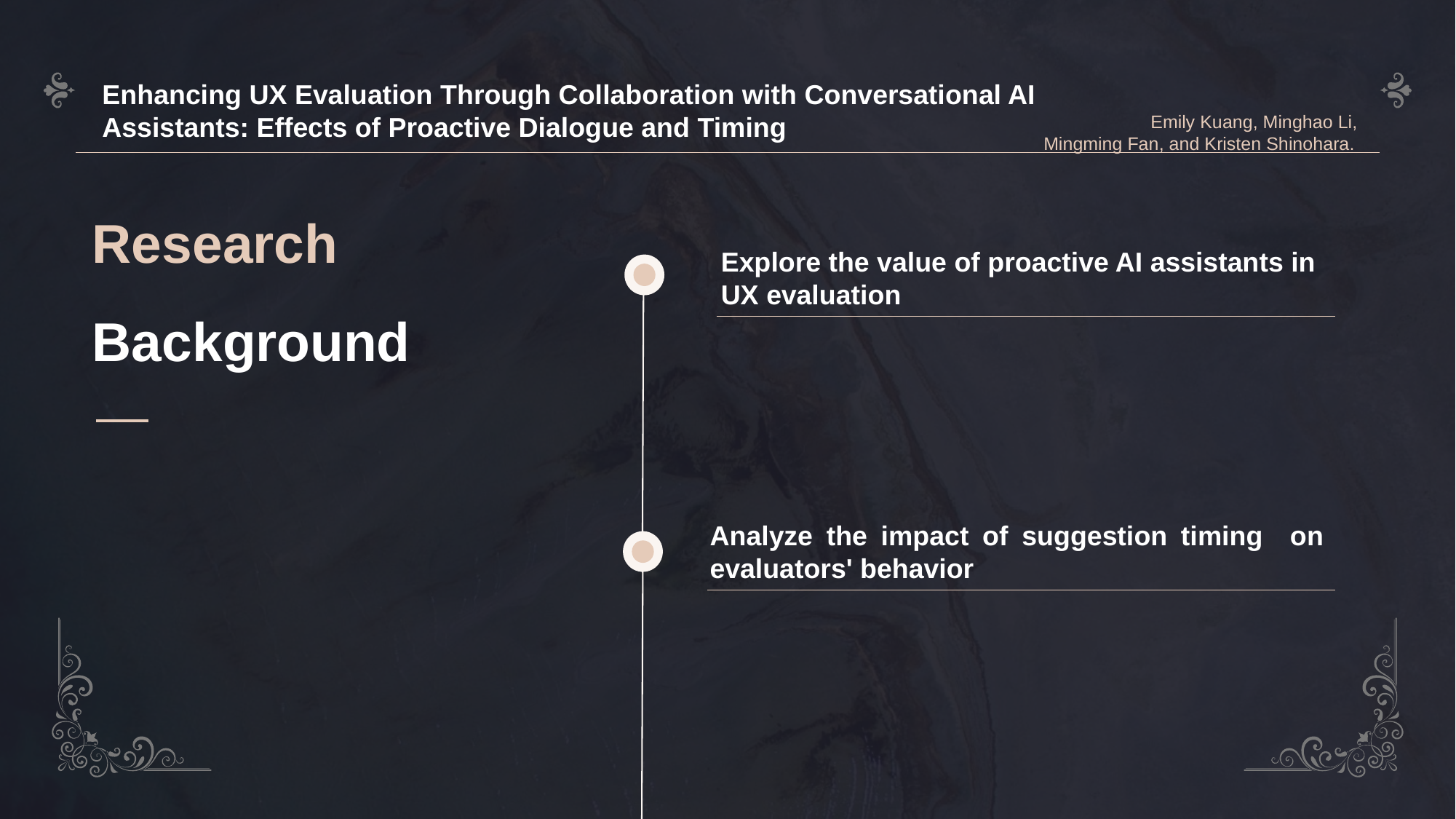

Enhancing UX Evaluation Through Collaboration with Conversational AI Assistants: Effects of Proactive Dialogue and Timing

                                            Emily Kuang, Minghao Li,
                       Mingming Fan, and Kristen Shinohara.

Research Background
Explore the value of proactive AI assistants in UX evaluation

Analyze the impact of suggestion timing  on evaluators' behavior